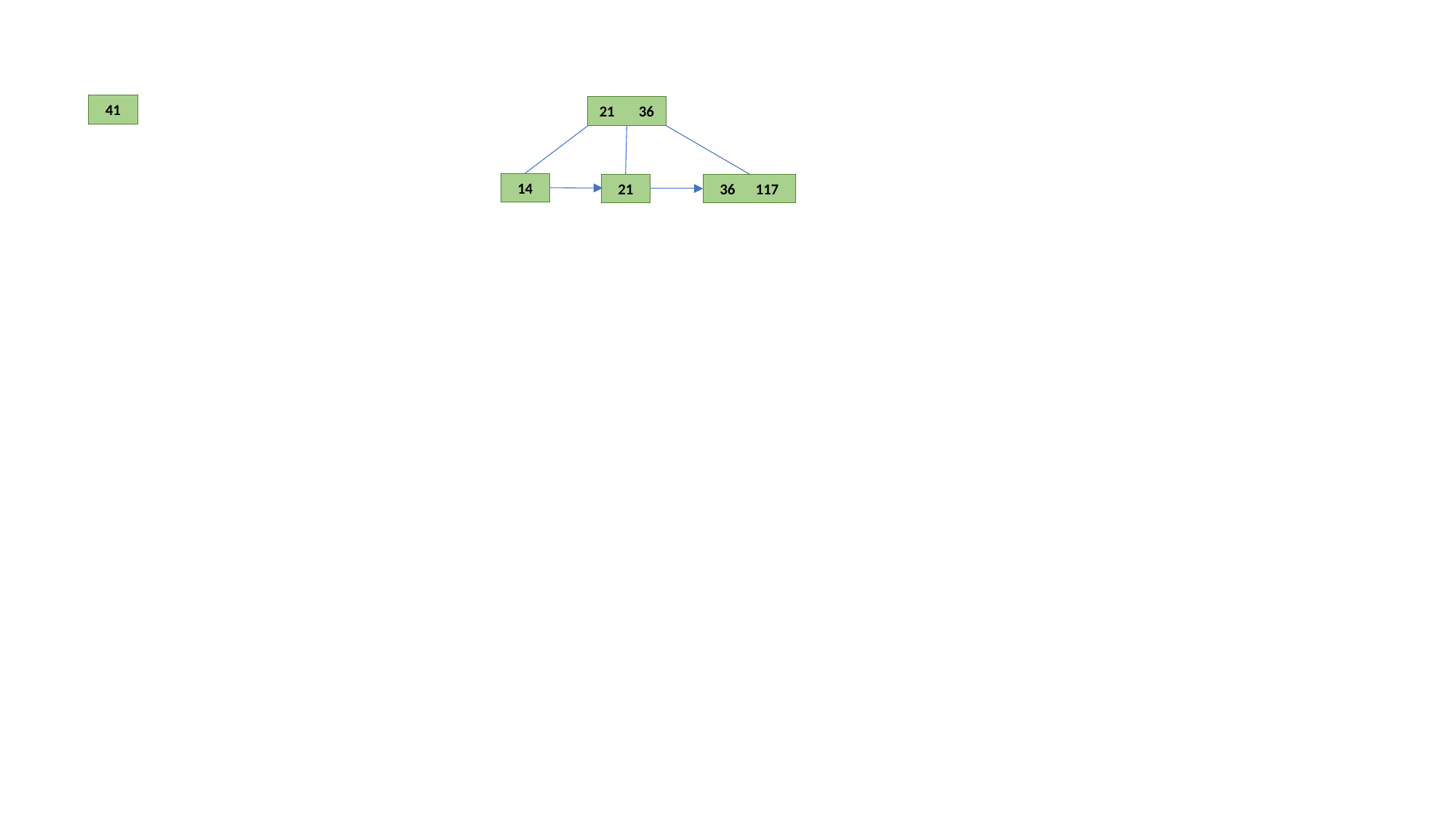

41
21       36
14
21
36      117